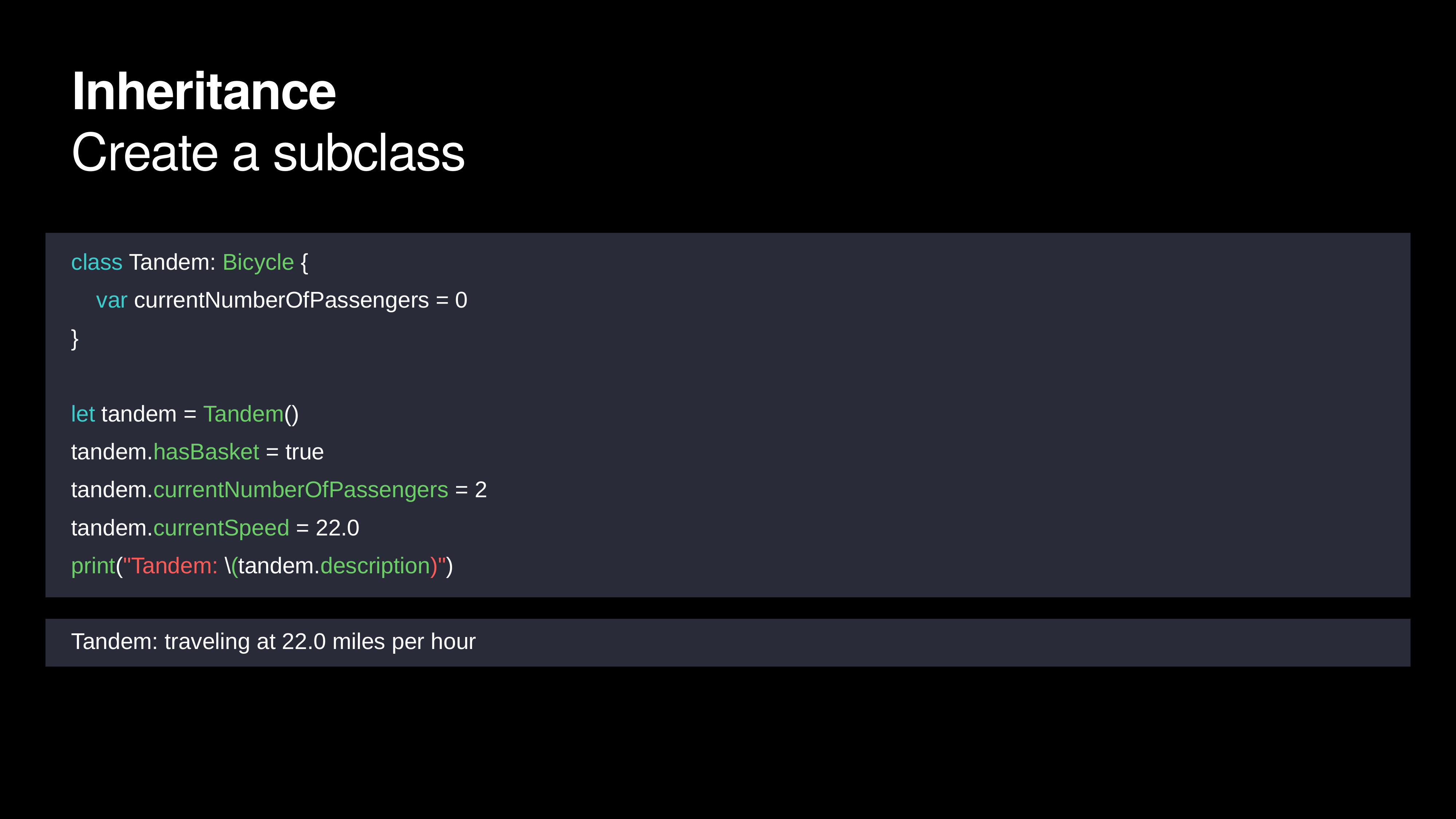

# Inheritance
Create a subclass

class Tandem: Bicycle {
    var currentNumberOfPassengers = 0
}

let tandem = Tandem()
tandem.hasBasket = true
tandem.currentNumberOfPassengers = 2
tandem.currentSpeed = 22.0
print("Tandem: \(tandem.description)")

Tandem: traveling at 22.0 miles per hour